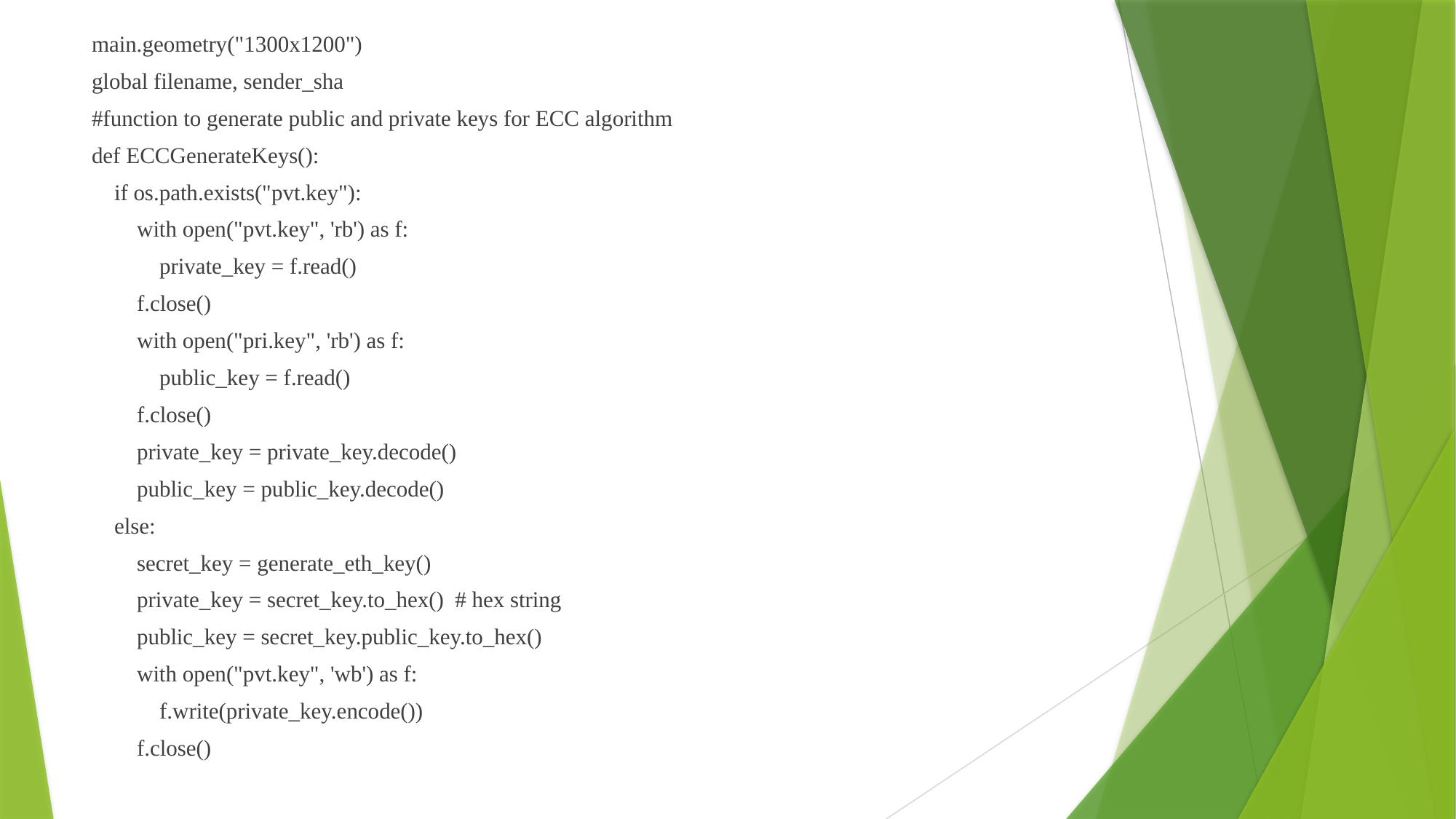

main.geometry("1300x1200")
global filename, sender_sha
#function to generate public and private keys for ECC algorithm
def ECCGenerateKeys():
    if os.path.exists("pvt.key"):
        with open("pvt.key", 'rb') as f:
            private_key = f.read()
        f.close()
        with open("pri.key", 'rb') as f:
            public_key = f.read()
        f.close()
        private_key = private_key.decode()
        public_key = public_key.decode()
    else:
        secret_key = generate_eth_key()
        private_key = secret_key.to_hex()  # hex string
        public_key = secret_key.public_key.to_hex()
        with open("pvt.key", 'wb') as f:
            f.write(private_key.encode())
        f.close()